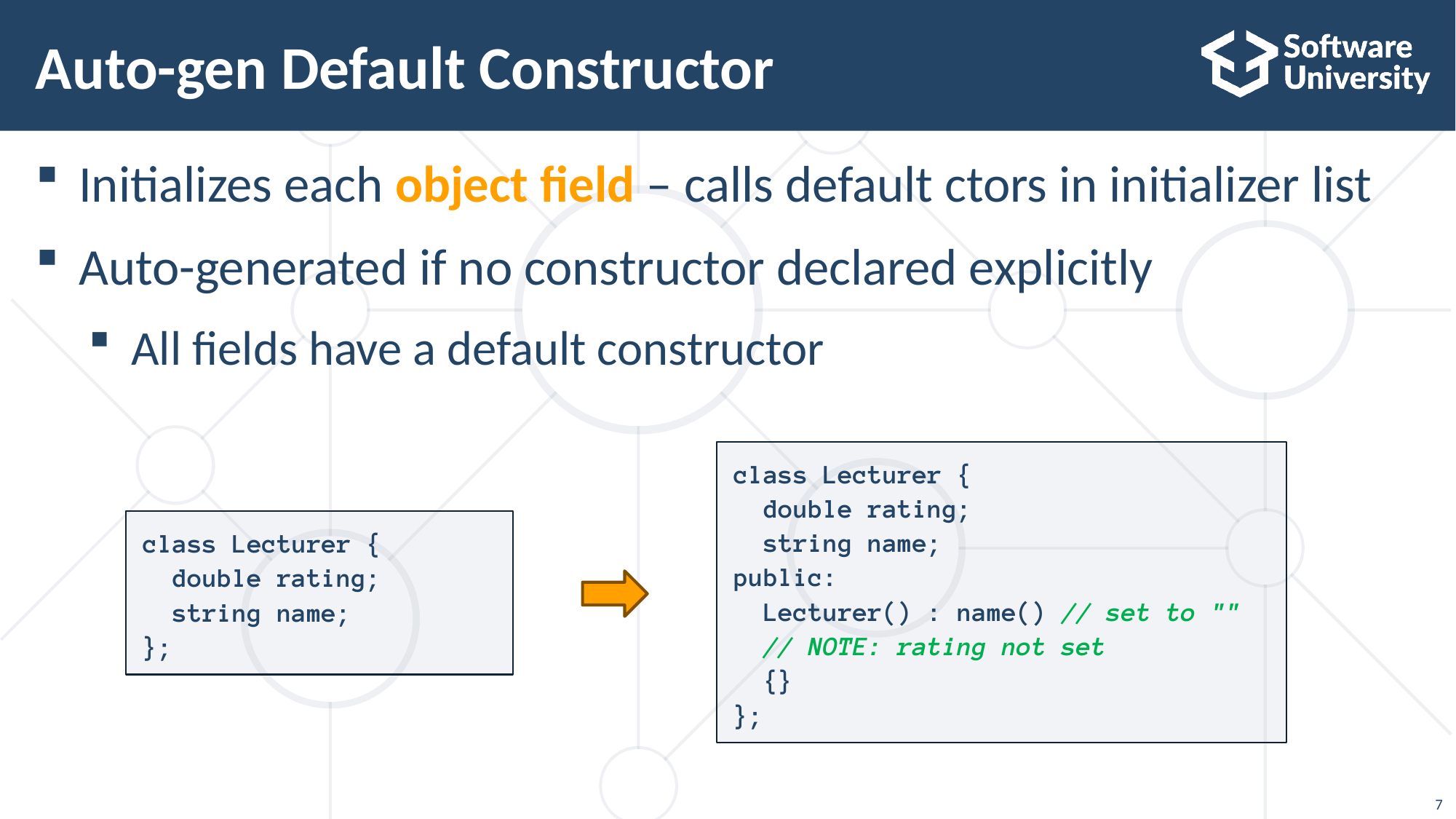

# Auto-gen Default Constructor
Initializes each object field – calls default ctors in initializer list
Auto-generated if no constructor declared explicitly
All fields have a default constructor
class Lecturer {
  double rating;
  string name;
public:
  Lecturer() : name() // set to ""
  // NOTE: rating not set
  {}
};
class Lecturer {
  double rating;
  string name;
};

7